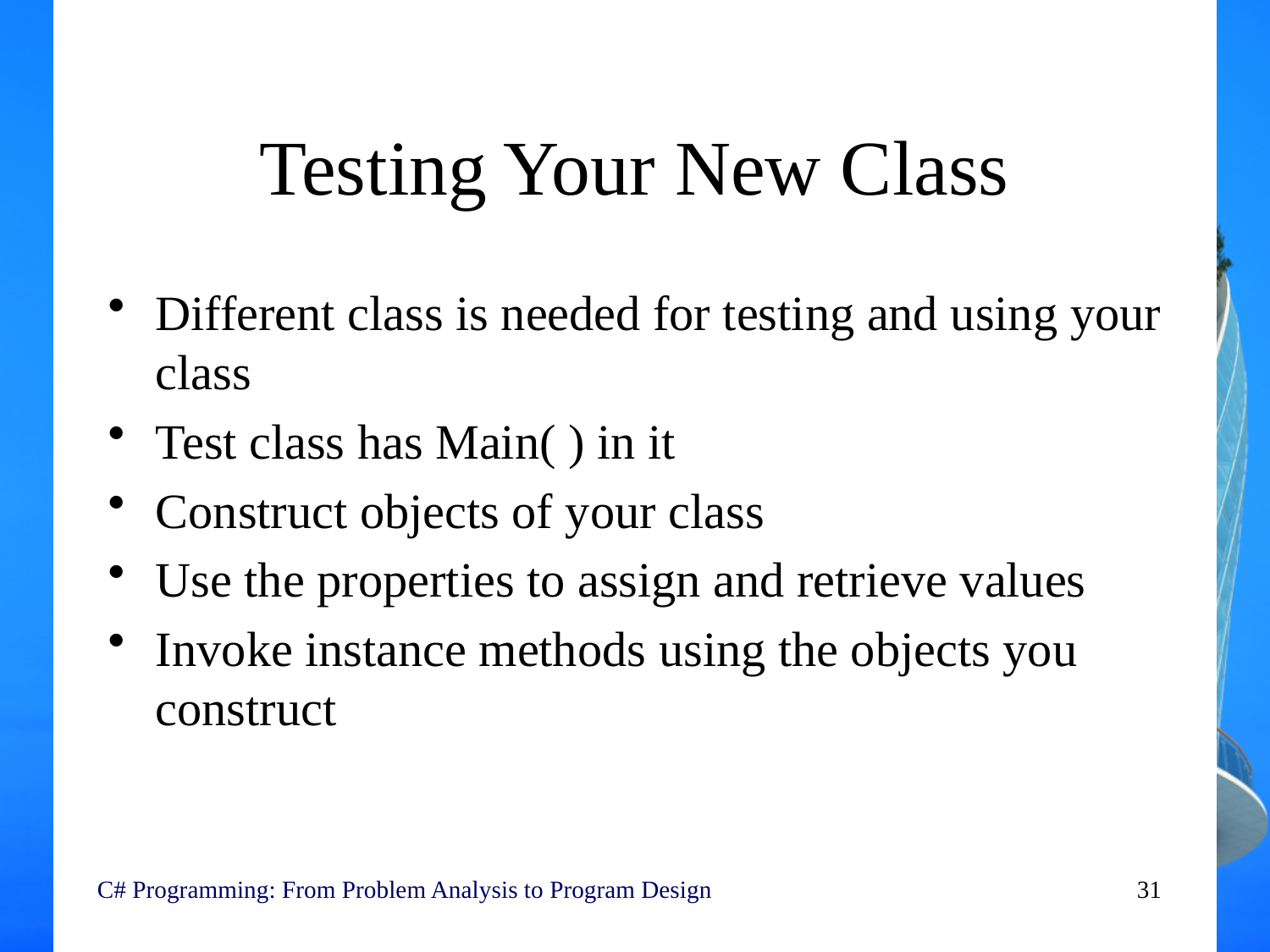

# Testing Your New Class
Different class is needed for testing and using your class
Test class has Main( ) in it
Construct objects of your class
Use the properties to assign and retrieve values
Invoke instance methods using the objects you construct
C# Programming: From Problem Analysis to Program Design

31